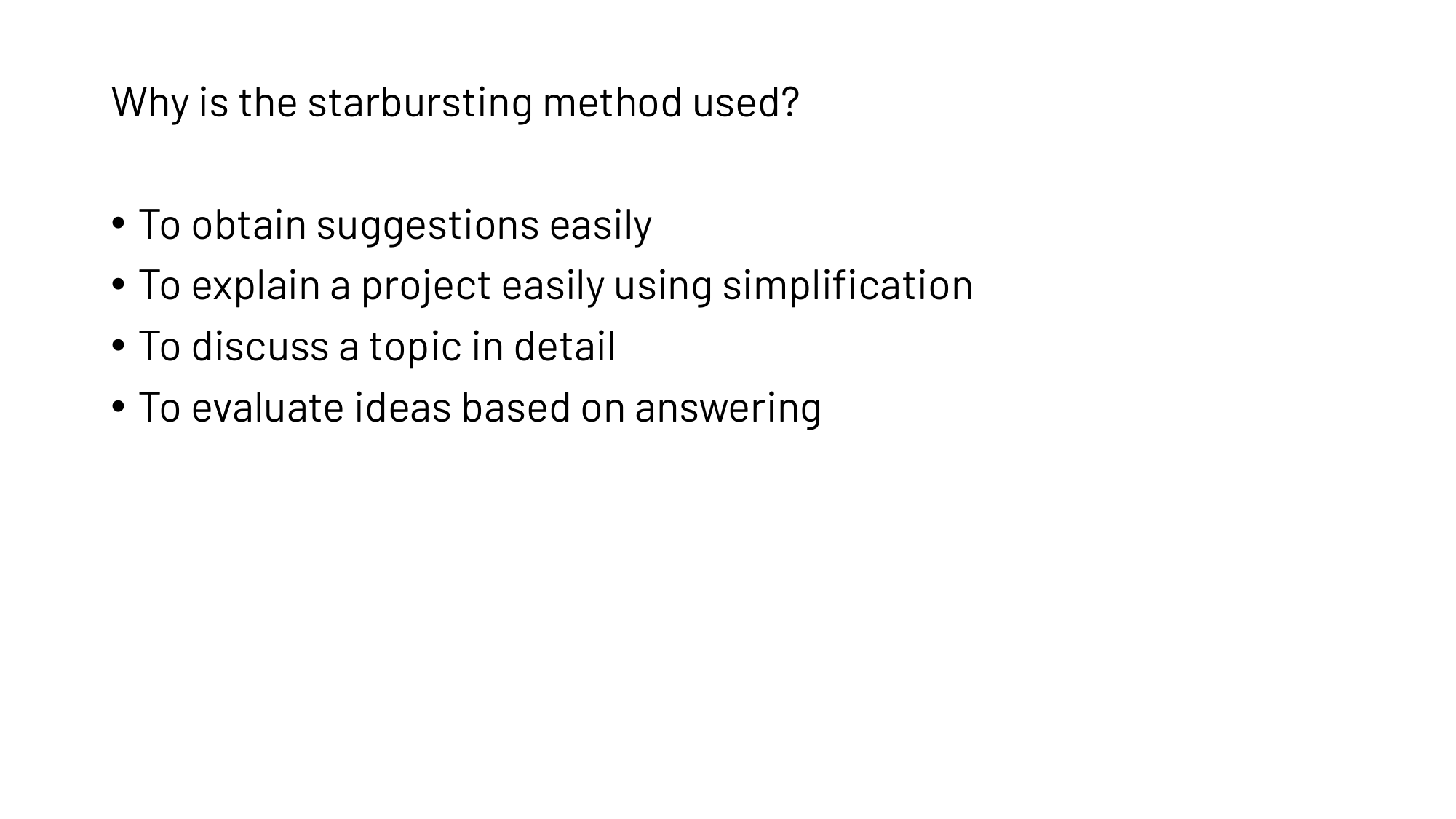

Why is the starbursting method used?

To obtain suggestions easily
To explain a project easily using simplification
To discuss a topic in detail
To evaluate ideas based on answering